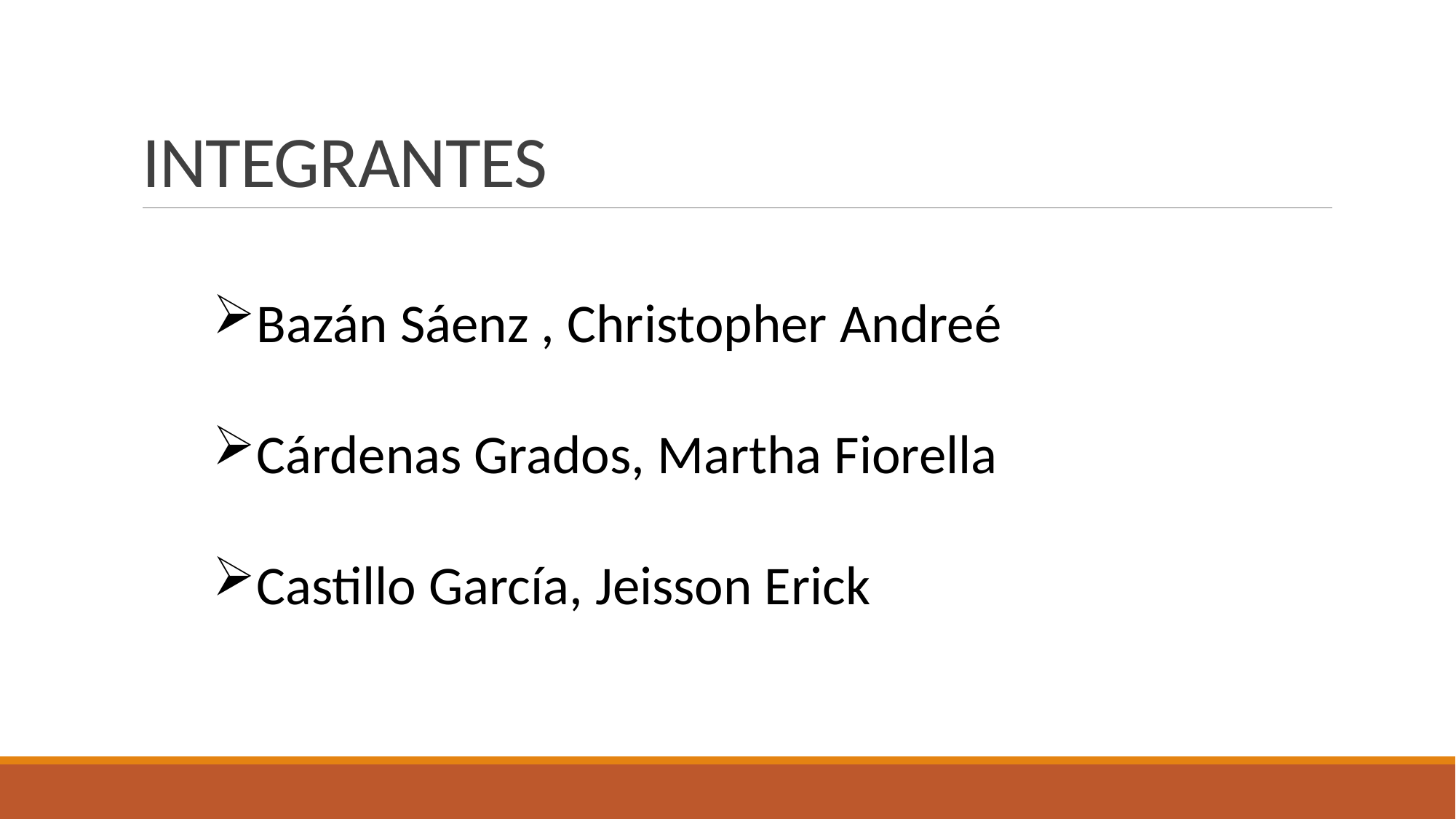

# INTEGRANTES
Bazán Sáenz , Christopher Andreé

Cárdenas Grados, Martha Fiorella

Castillo García, Jeisson Erick